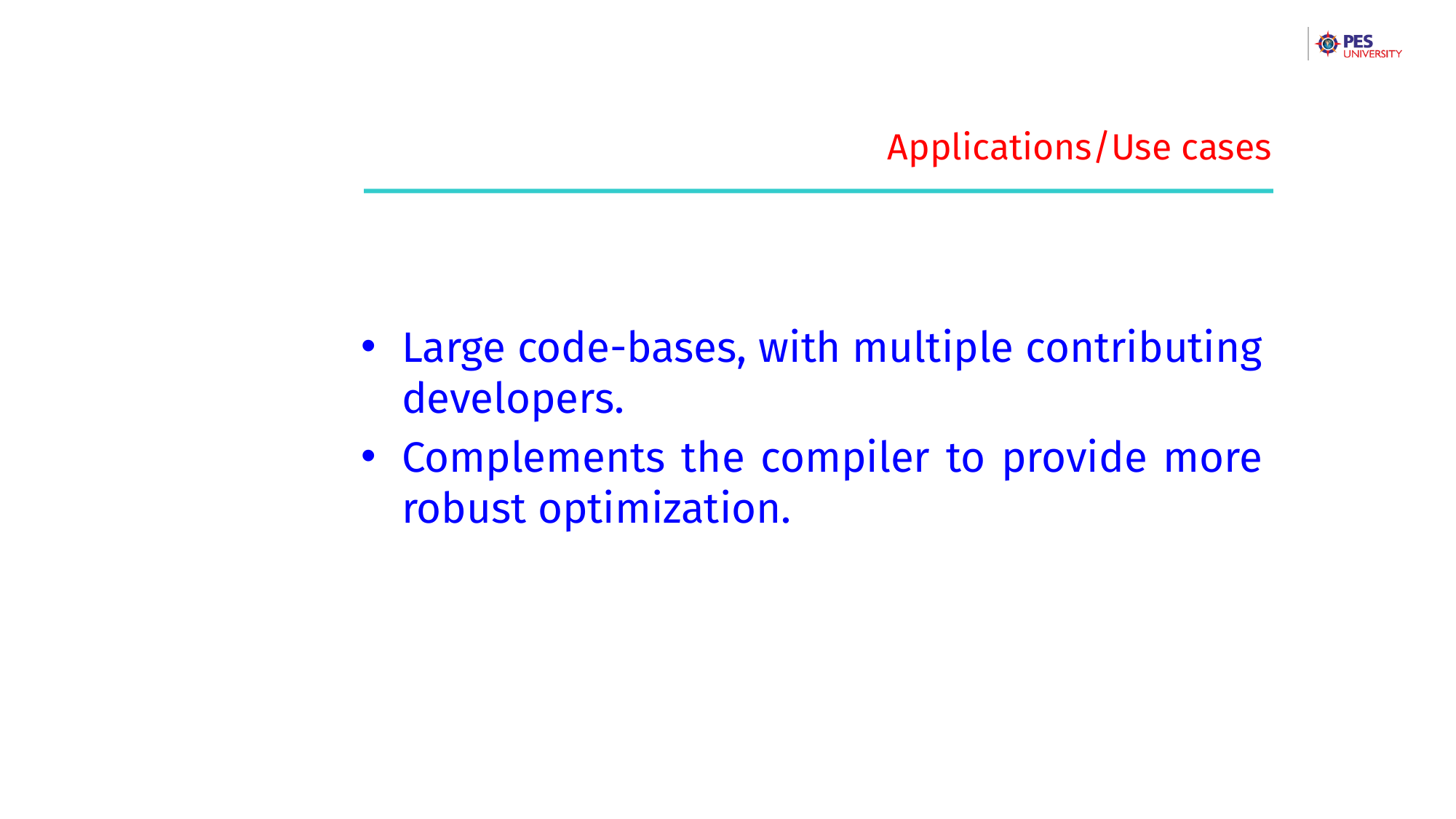

Applications/Use cases

Large code-bases, with multiple contributing developers.
Complements the compiler to provide more robust optimization.